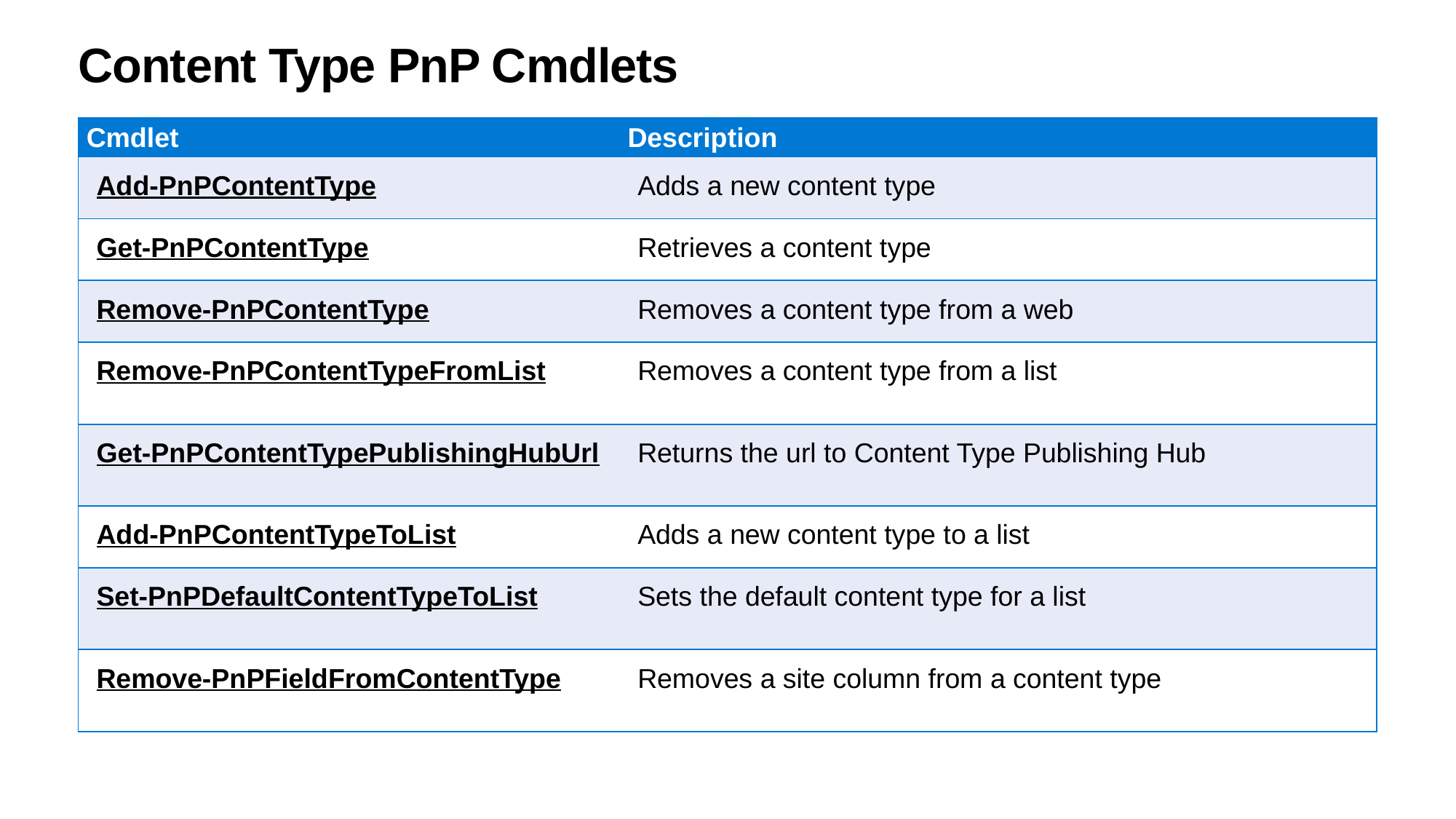

# Content Type PnP Cmdlets
| Cmdlet | Description |
| --- | --- |
| Add‑PnPContentType | Adds a new content type |
| Get‑PnPContentType | Retrieves a content type |
| Remove‑PnPContentType | Removes a content type from a web |
| Remove‑PnPContentTypeFromList | Removes a content type from a list |
| Get‑PnPContentTypePublishingHubUrl | Returns the url to Content Type Publishing Hub |
| Add‑PnPContentTypeToList | Adds a new content type to a list |
| Set‑PnPDefaultContentTypeToList | Sets the default content type for a list |
| Remove‑PnPFieldFromContentType | Removes a site column from a content type |